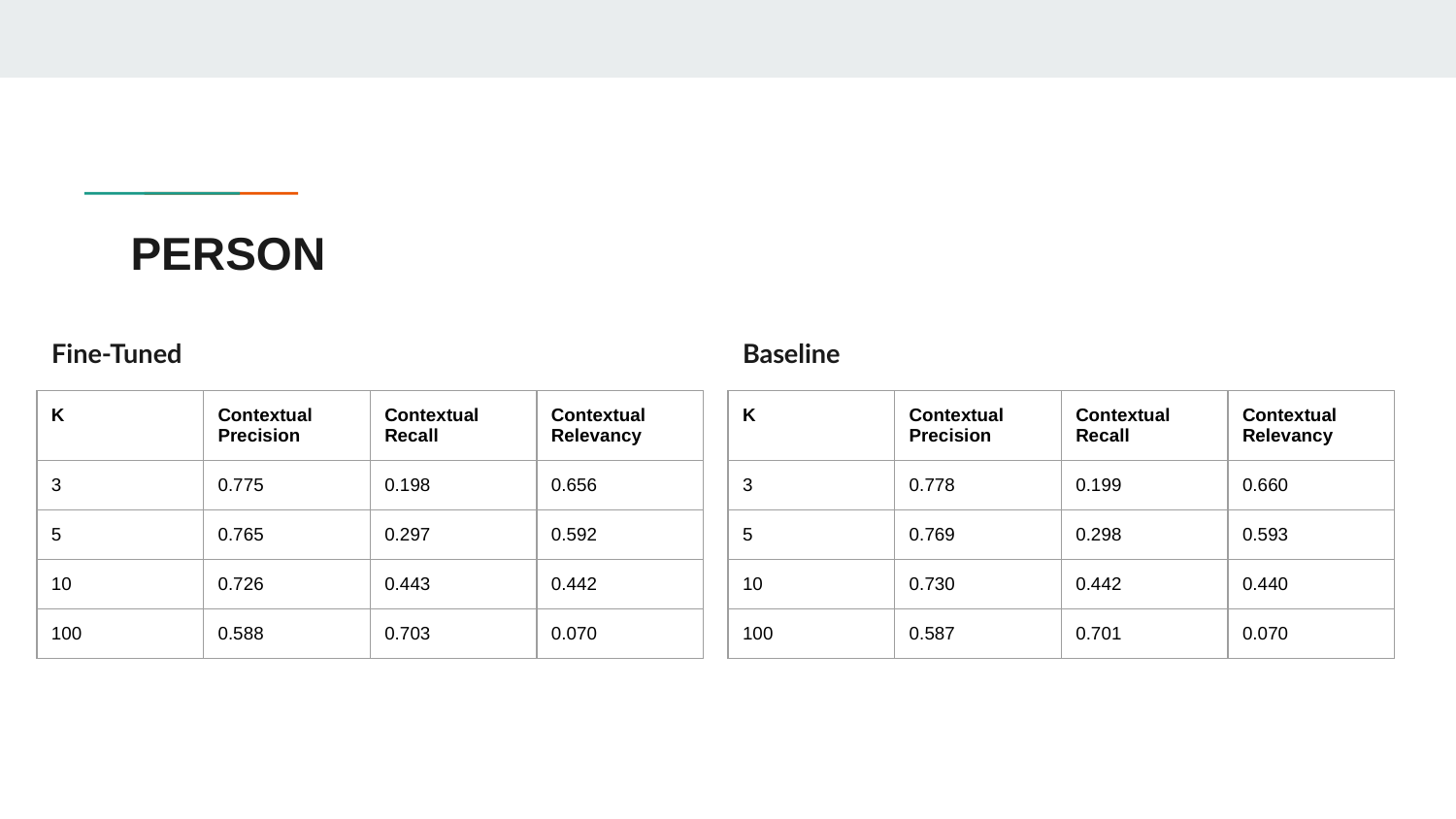

# PERSON
Fine-Tuned
Baseline
| K | Contextual Precision | Contextual Recall | Contextual Relevancy |
| --- | --- | --- | --- |
| 3 | 0.775 | 0.198 | 0.656 |
| 5 | 0.765 | 0.297 | 0.592 |
| 10 | 0.726 | 0.443 | 0.442 |
| 100 | 0.588 | 0.703 | 0.070 |
| K | Contextual Precision | Contextual Recall | Contextual Relevancy |
| --- | --- | --- | --- |
| 3 | 0.778 | 0.199 | 0.660 |
| 5 | 0.769 | 0.298 | 0.593 |
| 10 | 0.730 | 0.442 | 0.440 |
| 100 | 0.587 | 0.701 | 0.070 |